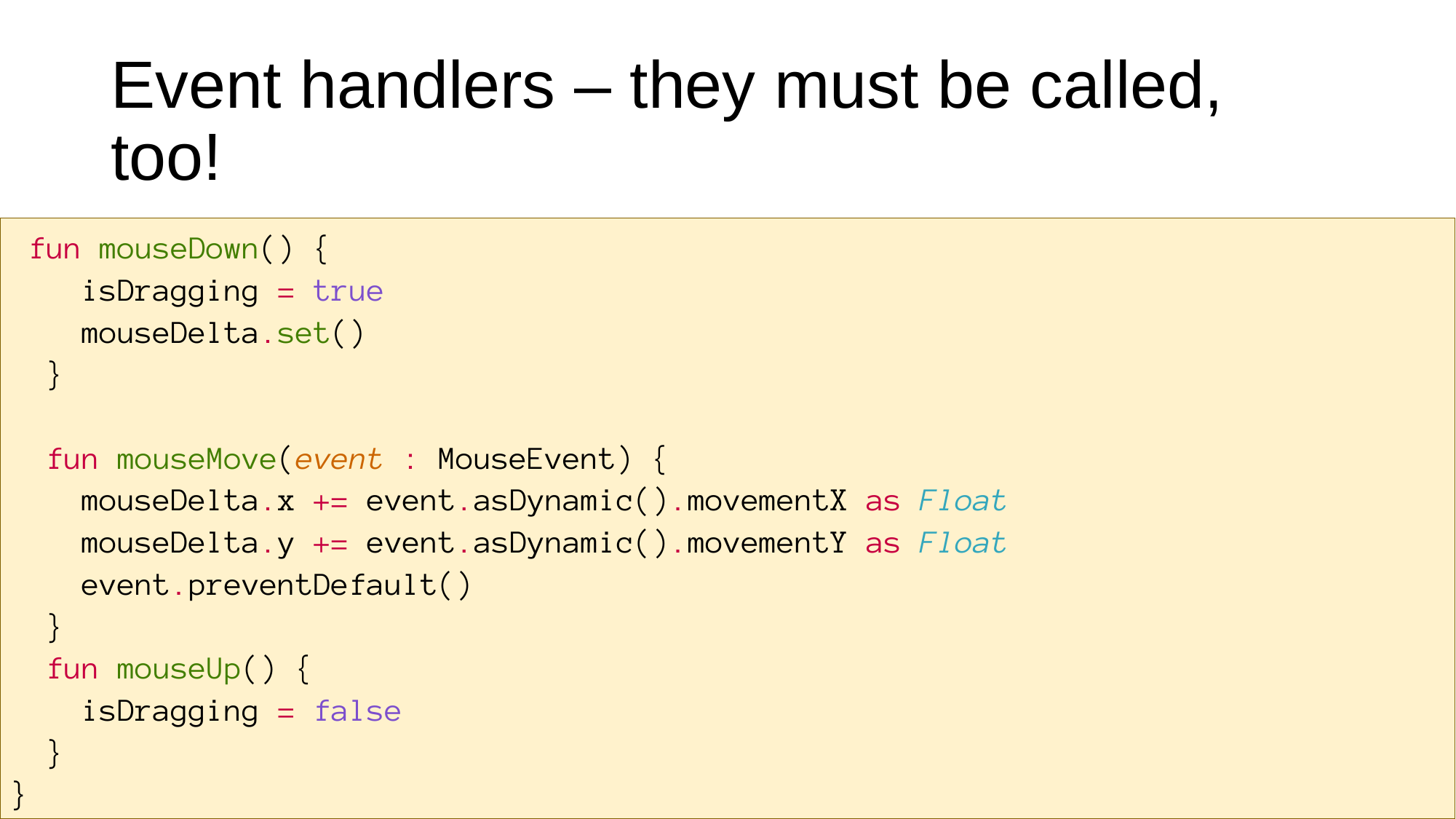

# Event handlers – they must be called, too!
 fun mouseDown() {
    isDragging = true
    mouseDelta.set()
  }

  fun mouseMove(event : MouseEvent) {
    mouseDelta.x += event.asDynamic().movementX as Float
    mouseDelta.y += event.asDynamic().movementY as Float
    event.preventDefault()
  }
  fun mouseUp() {
    isDragging = false
  }
}